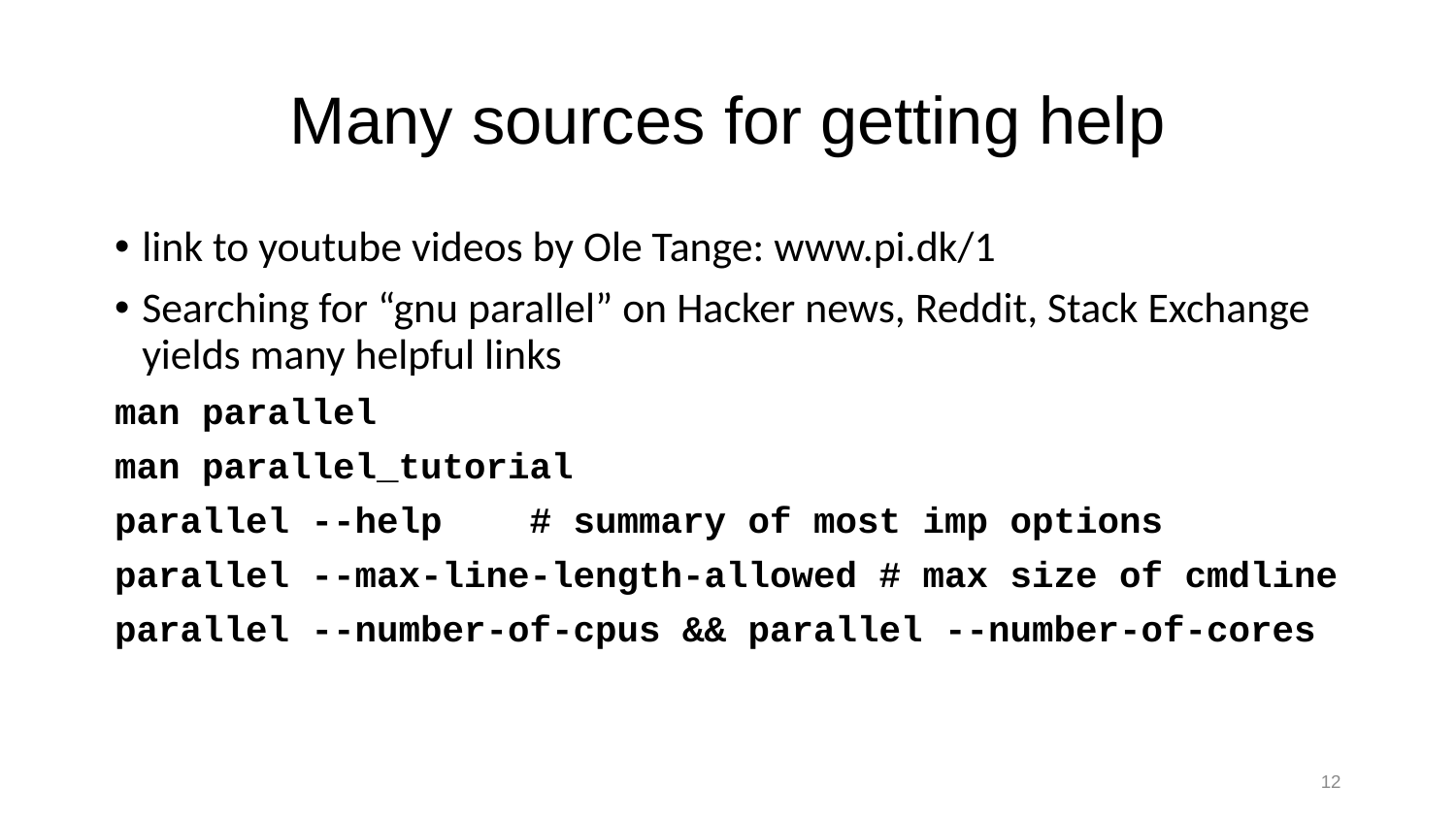

# Many sources for getting help
link to youtube videos by Ole Tange: www.pi.dk/1
Searching for “gnu parallel” on Hacker news, Reddit, Stack Exchange yields many helpful links
man parallel
man parallel_tutorial
parallel --help    # summary of most imp options
parallel --max-line-length-allowed # max size of cmdline
parallel --number-of-cpus && parallel --number-of-cores
12